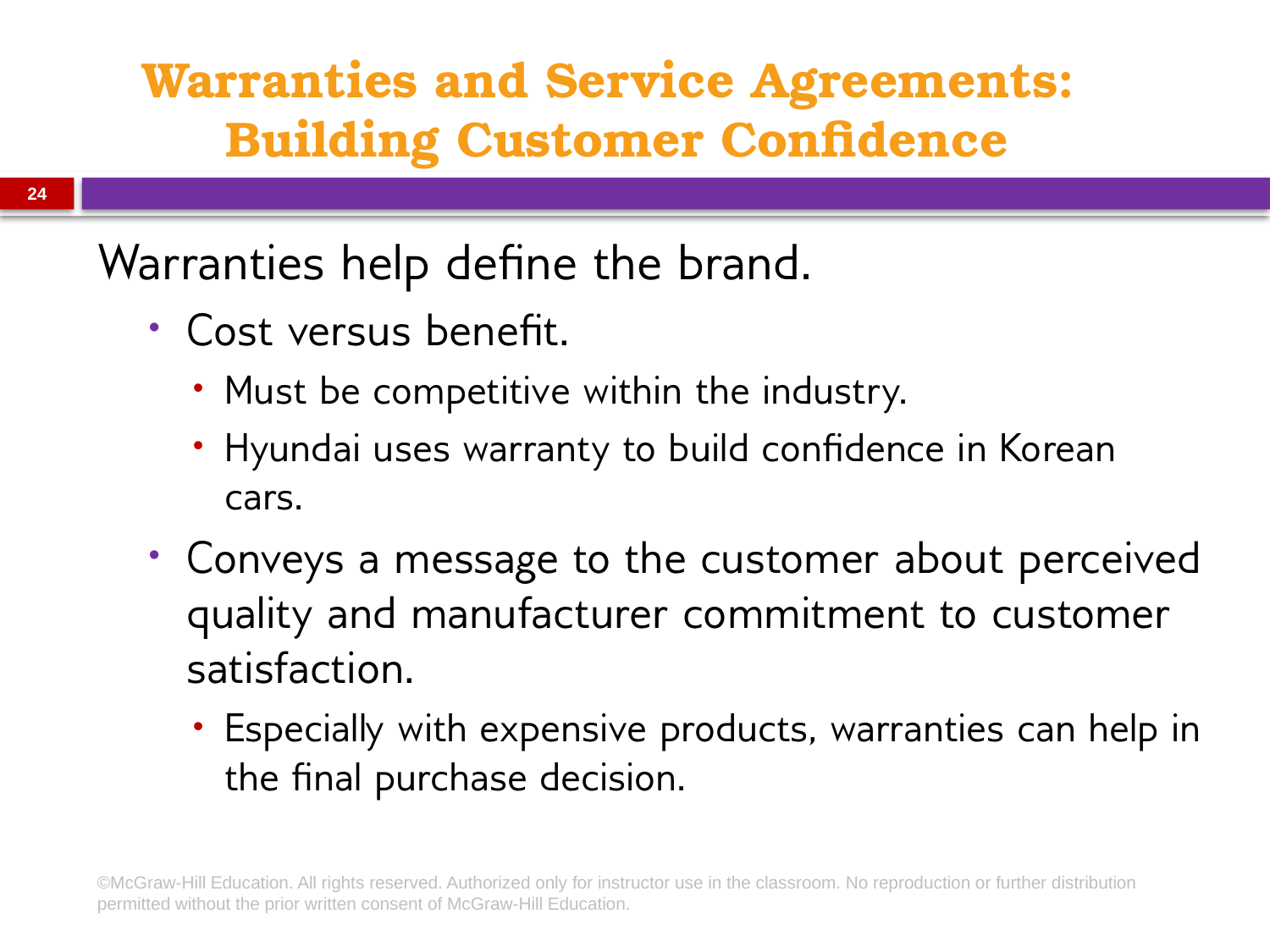

# Warranties and Service Agreements: Building Customer Confidence
24
Warranties help define the brand.
Cost versus benefit.
Must be competitive within the industry.
Hyundai uses warranty to build confidence in Korean cars.
Conveys a message to the customer about perceived quality and manufacturer commitment to customer satisfaction.
Especially with expensive products, warranties can help in the final purchase decision.

©McGraw-Hill Education. All rights reserved. Authorized only for instructor use in the classroom. No reproduction or further distribution permitted without the prior written consent of McGraw-Hill Education.